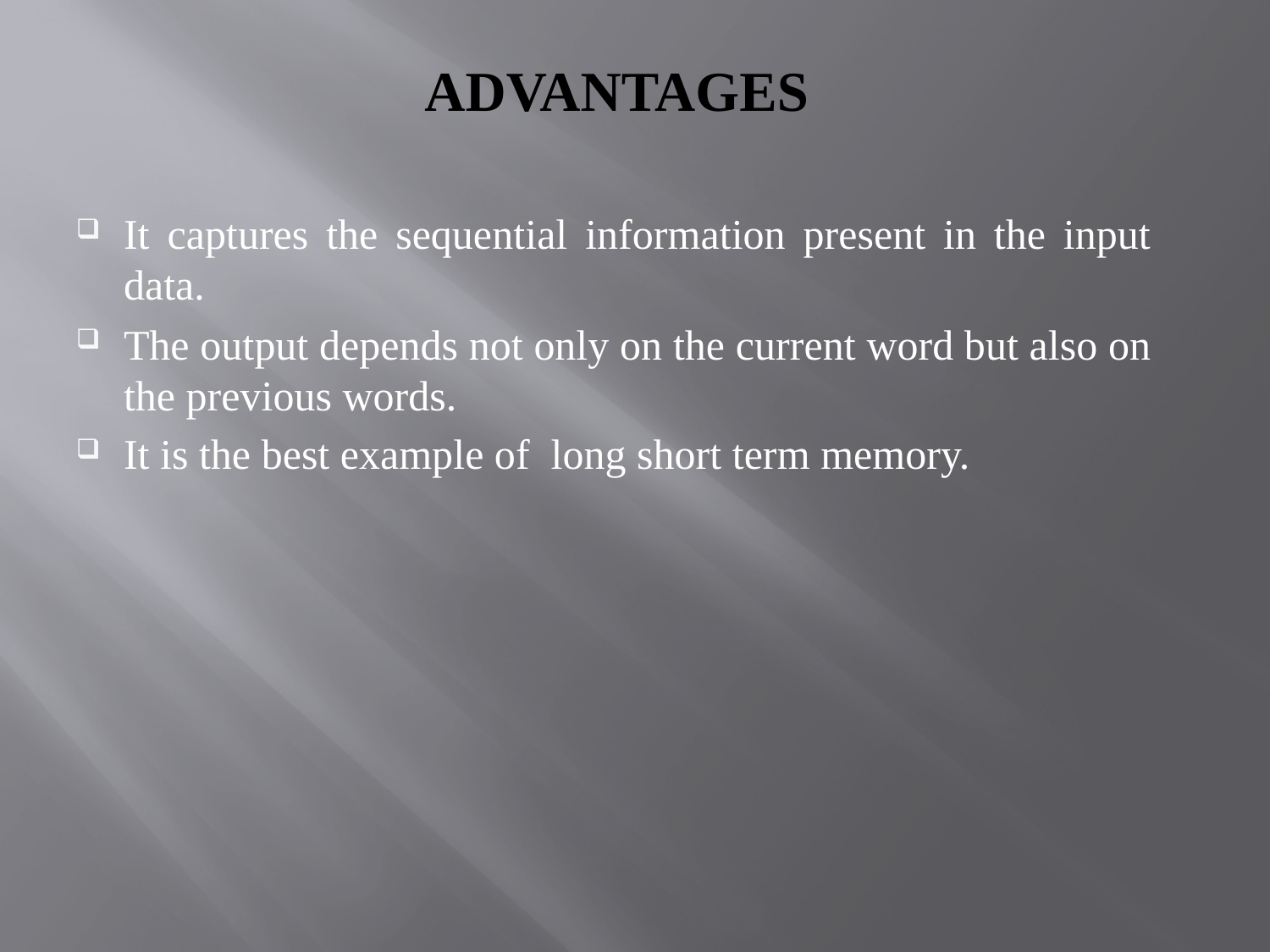

# ADVANTAGES
It captures the sequential information present in the input data.
The output depends not only on the current word but also on the previous words.
It is the best example of  long short term memory.